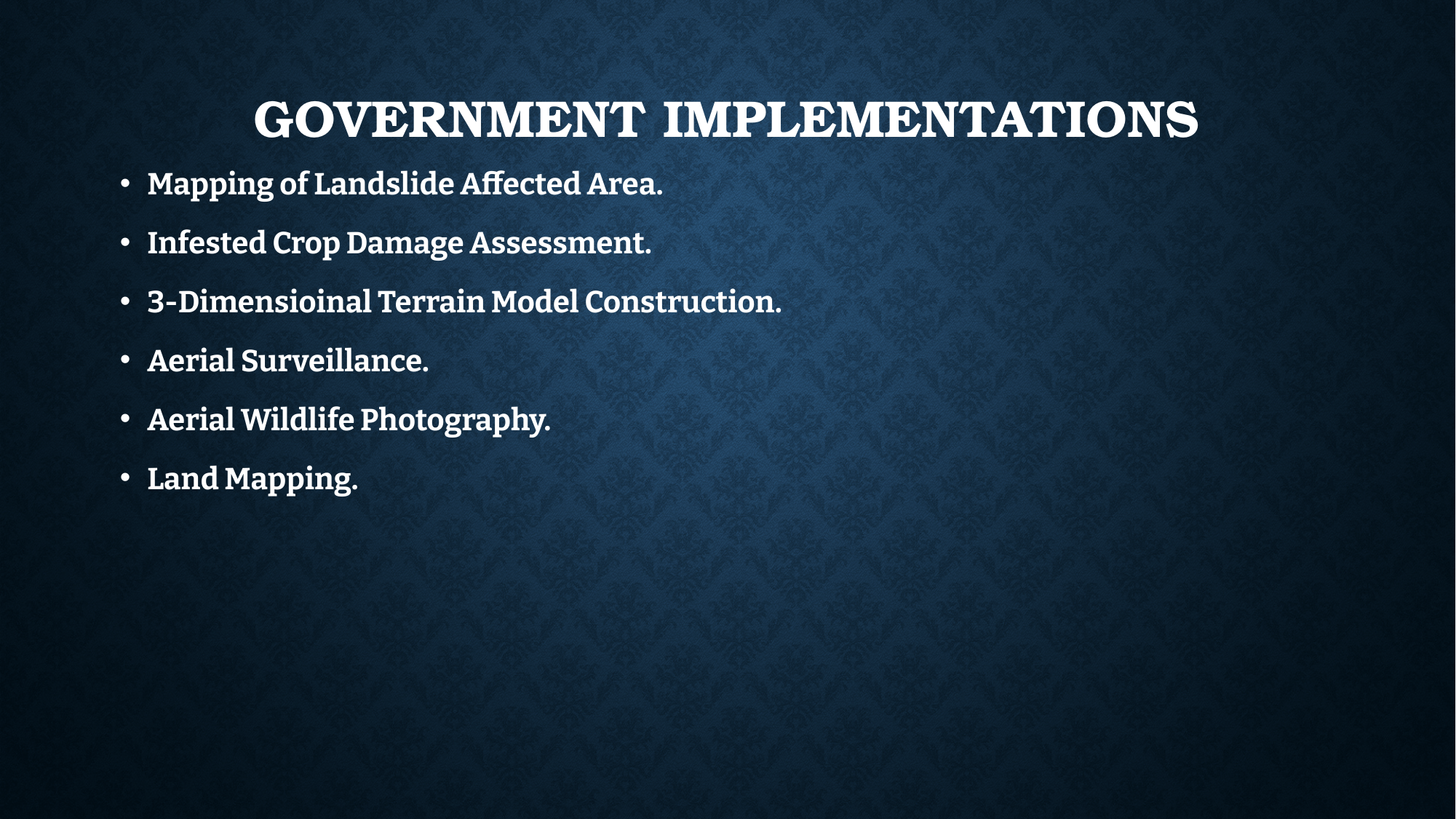

# Government implementations
Mapping of Landslide Affected Area.
Infested Crop Damage Assessment.
3-Dimensioinal Terrain Model Construction.
Aerial Surveillance.
Aerial Wildlife Photography.
Land Mapping.